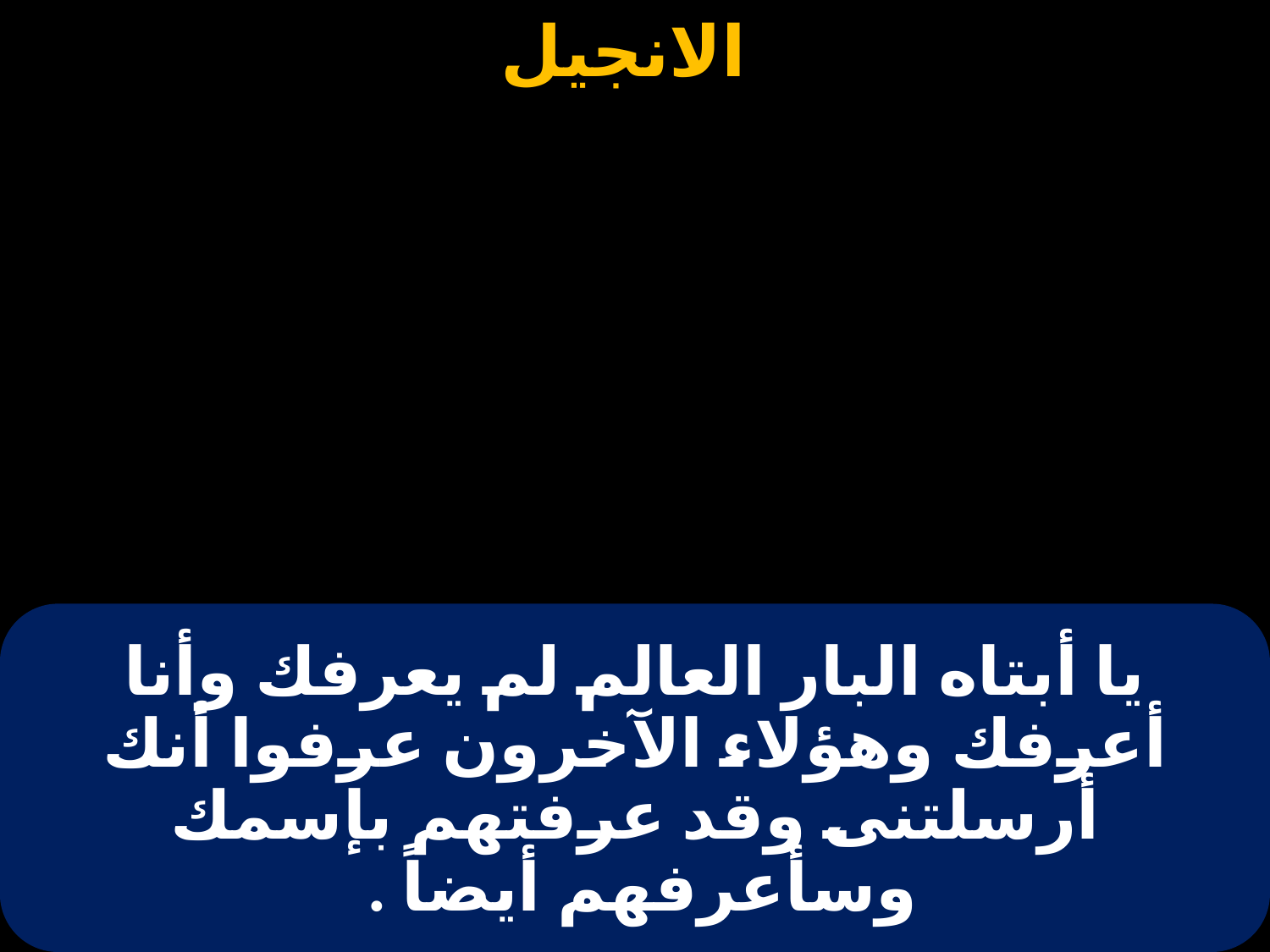

# يا أبتاه البار العالم لم يعرفك وأنا أعرفك وهؤلاء الآخرون عرفوا أنك أرسلتنى وقد عرفتهم بإسمك وسأعرفهم أيضاً .